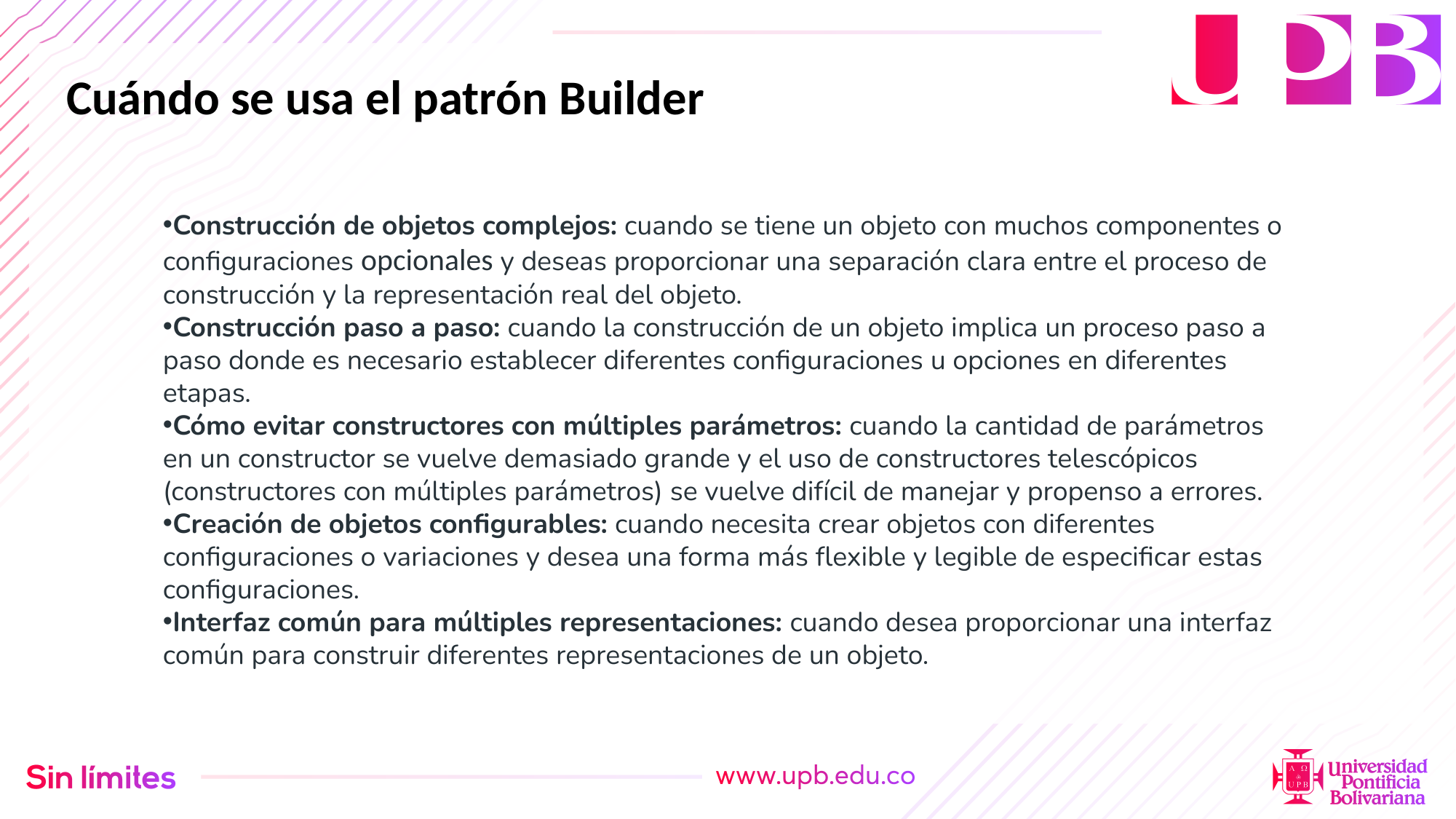

Cuándo se usa el patrón Builder
Construcción de objetos complejos: cuando se tiene un objeto con muchos componentes o configuraciones opcionales y deseas proporcionar una separación clara entre el proceso de construcción y la representación real del objeto.
Construcción paso a paso: cuando la construcción de un objeto implica un proceso paso a paso donde es necesario establecer diferentes configuraciones u opciones en diferentes etapas.
Cómo evitar constructores con múltiples parámetros: cuando la cantidad de parámetros en un constructor se vuelve demasiado grande y el uso de constructores telescópicos (constructores con múltiples parámetros) se vuelve difícil de manejar y propenso a errores.
Creación de objetos configurables: cuando necesita crear objetos con diferentes configuraciones o variaciones y desea una forma más flexible y legible de especificar estas configuraciones.
Interfaz común para múltiples representaciones: cuando desea proporcionar una interfaz común para construir diferentes representaciones de un objeto.